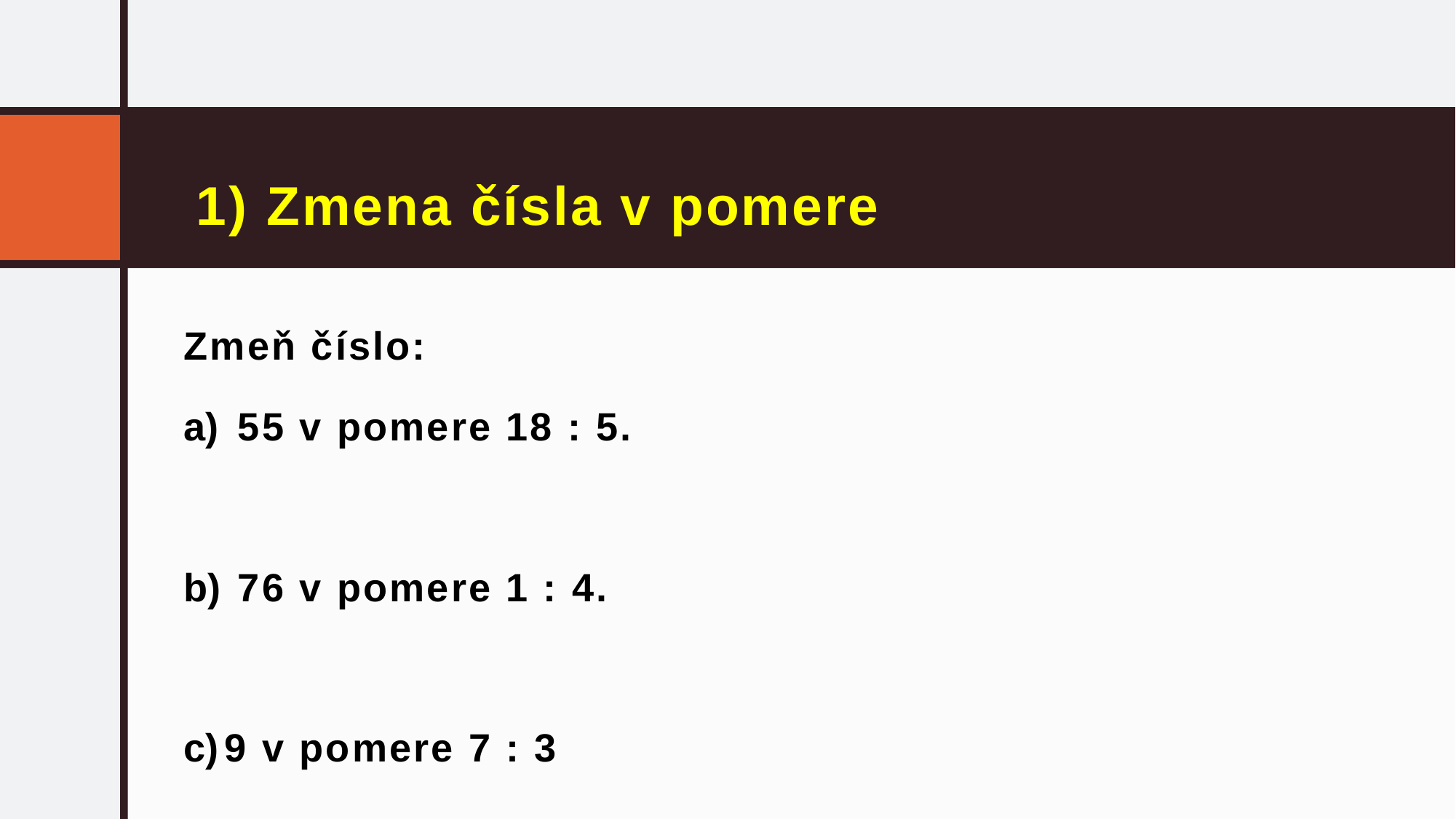

# 1) Zmena čísla v pomere

Zmeň číslo:
 55 v pomere 18 : 5.

 76 v pomere 1 : 4.

9 v pomere 7 : 3